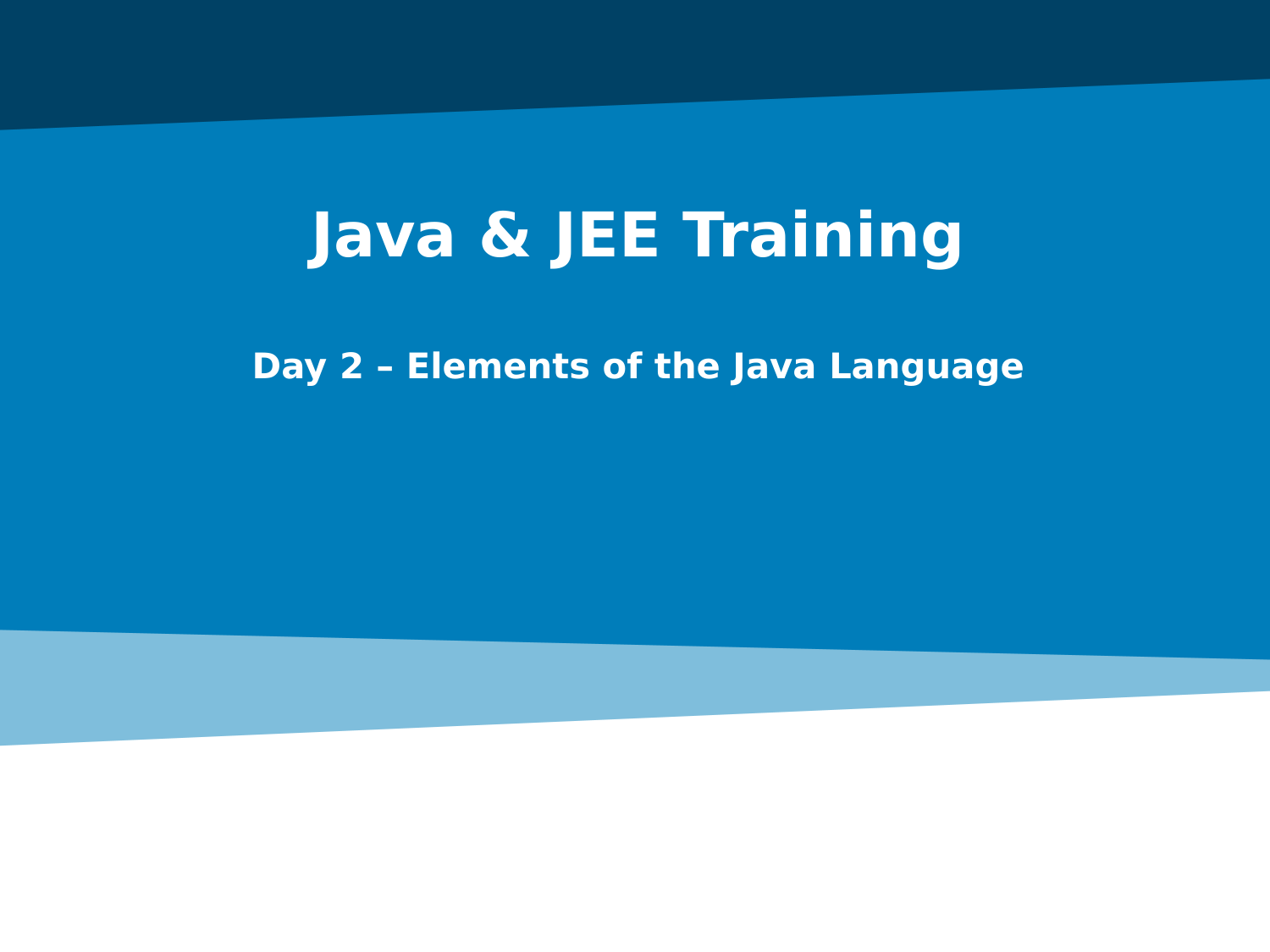

# Java & JEE Training Day 2 – Elements of the Java Language